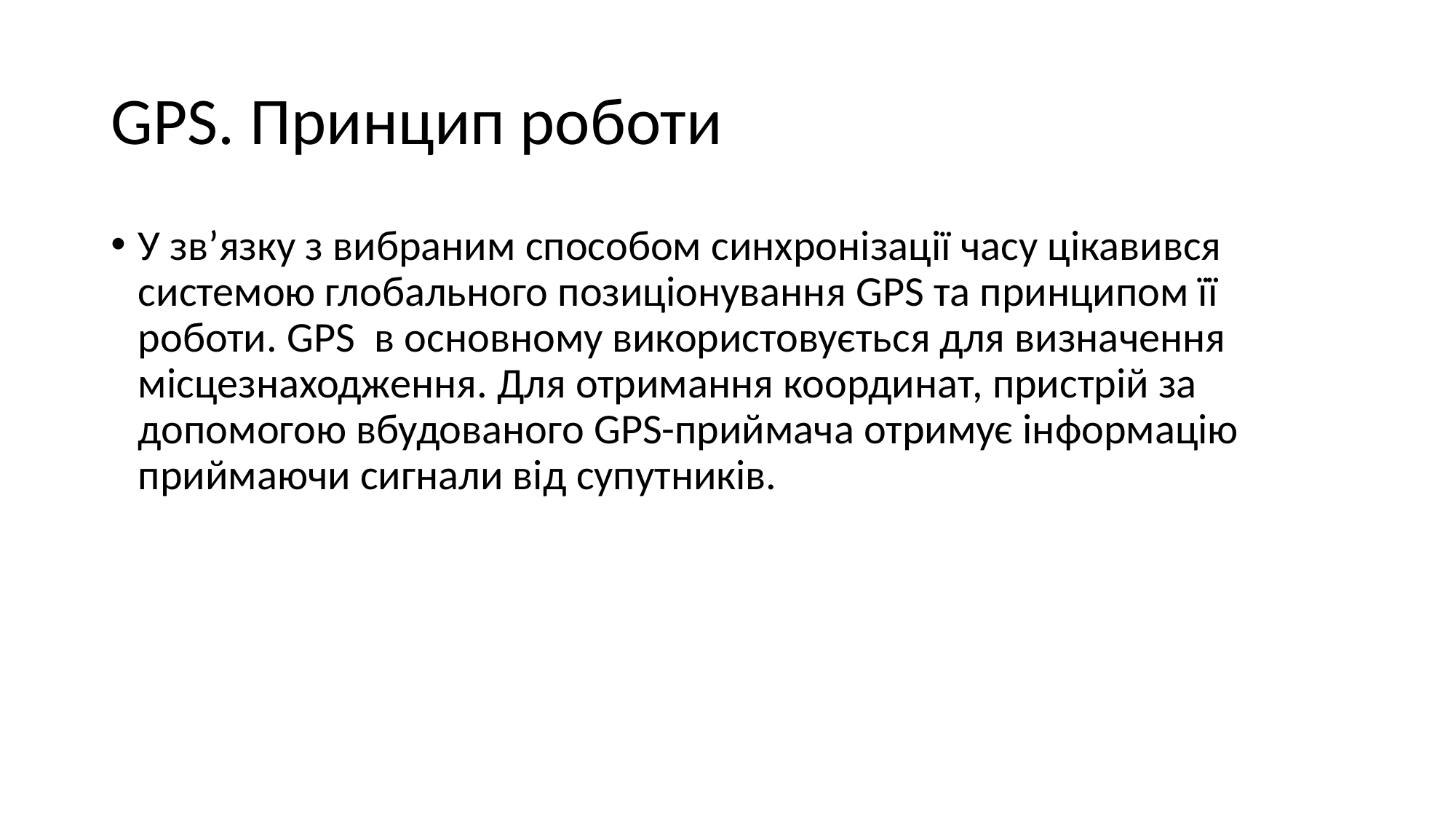

# GPS. Принцип роботи
У зв’язку з вибраним способом синхронізації часу цікавився системою глобального позиціонування GPS та принципом її роботи. GPS  в основному використовується для визначення місцезнаходження. Для отримання координат, пристрій за допомогою вбудованого GPS-приймача отримує інформацію приймаючи сигнали від супутників.